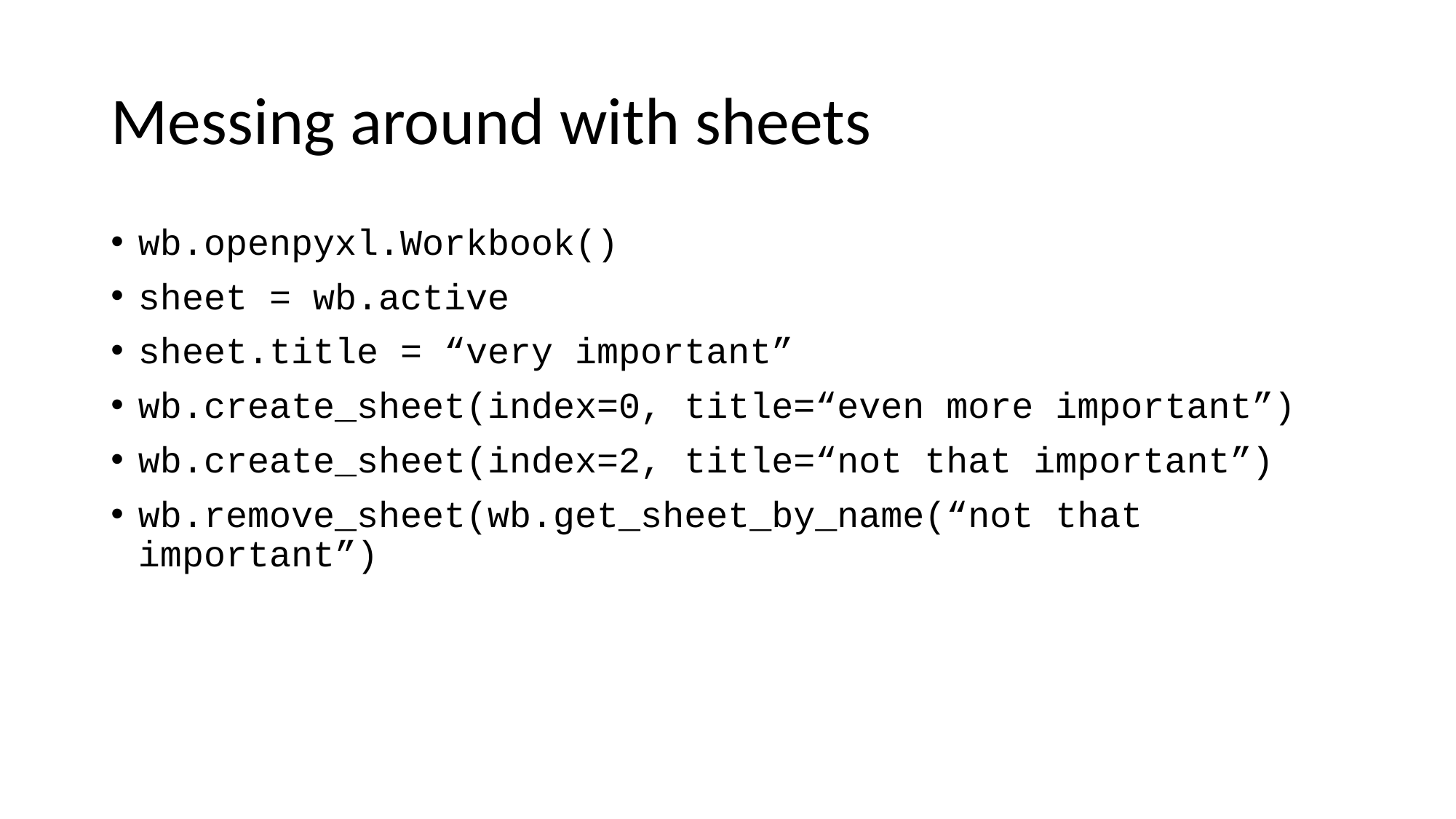

# Messing around with sheets
wb.openpyxl.Workbook()
sheet = wb.active
sheet.title = “very important”
wb.create_sheet(index=0, title=“even more important”)
wb.create_sheet(index=2, title=“not that important”)
wb.remove_sheet(wb.get_sheet_by_name(“not that important”)